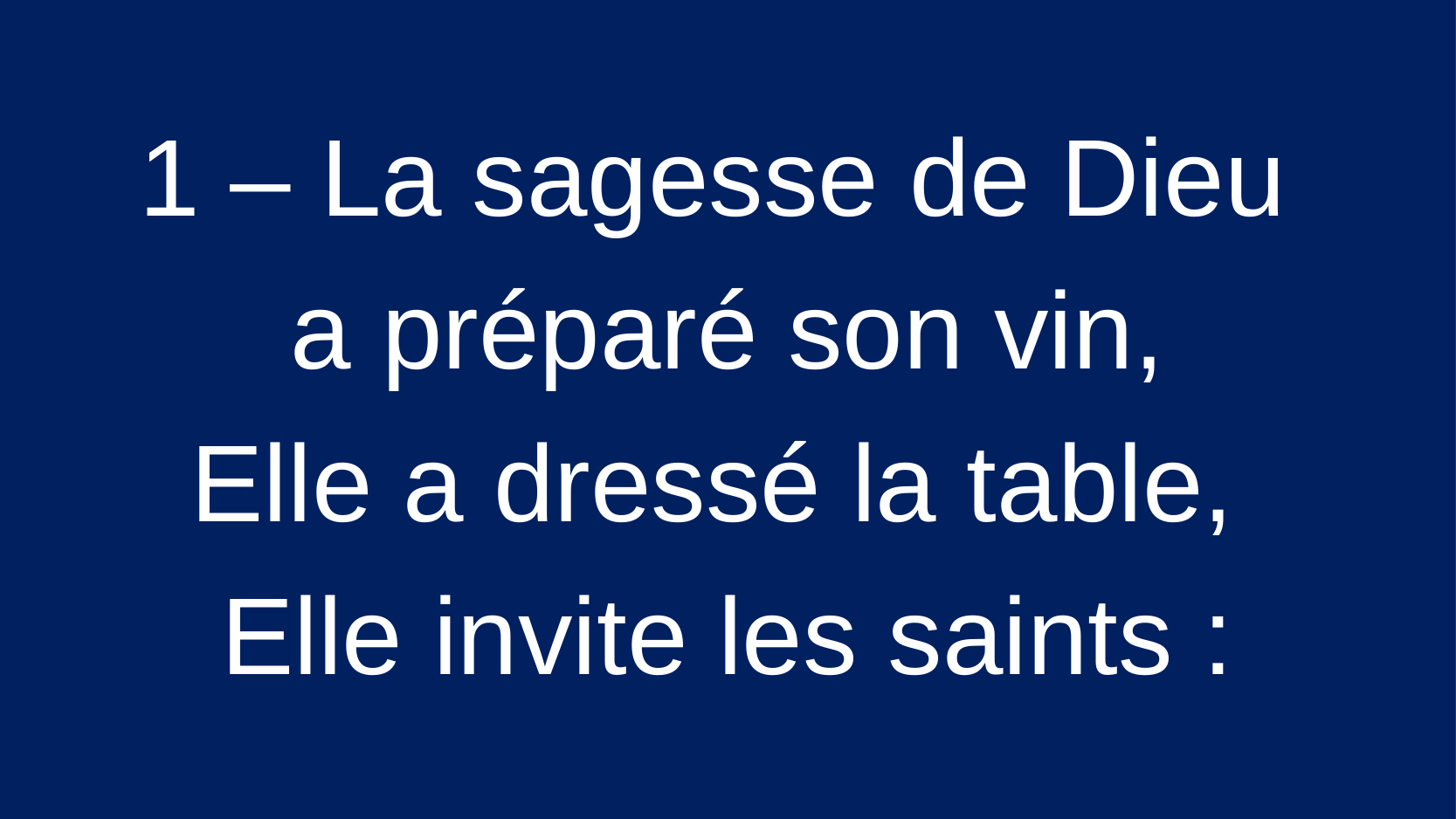

1 – La sagesse de Dieu
a préparé son vin,
Elle a dressé la table,
Elle invite les saints :